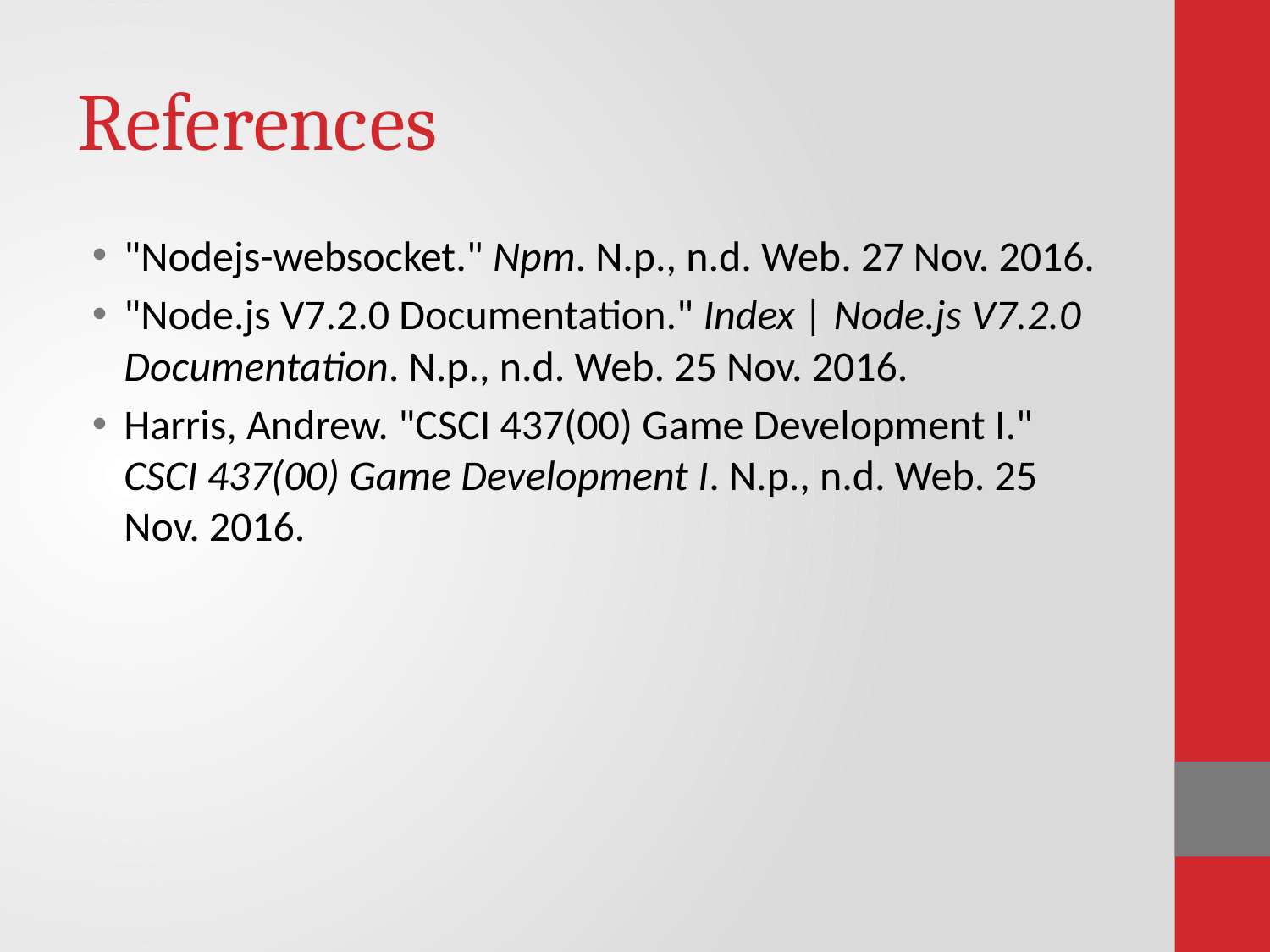

# References
"Nodejs-websocket." Npm. N.p., n.d. Web. 27 Nov. 2016.
"Node.js V7.2.0 Documentation." Index | Node.js V7.2.0 Documentation. N.p., n.d. Web. 25 Nov. 2016.
Harris, Andrew. "CSCI 437(00) Game Development I." CSCI 437(00) Game Development I. N.p., n.d. Web. 25 Nov. 2016.